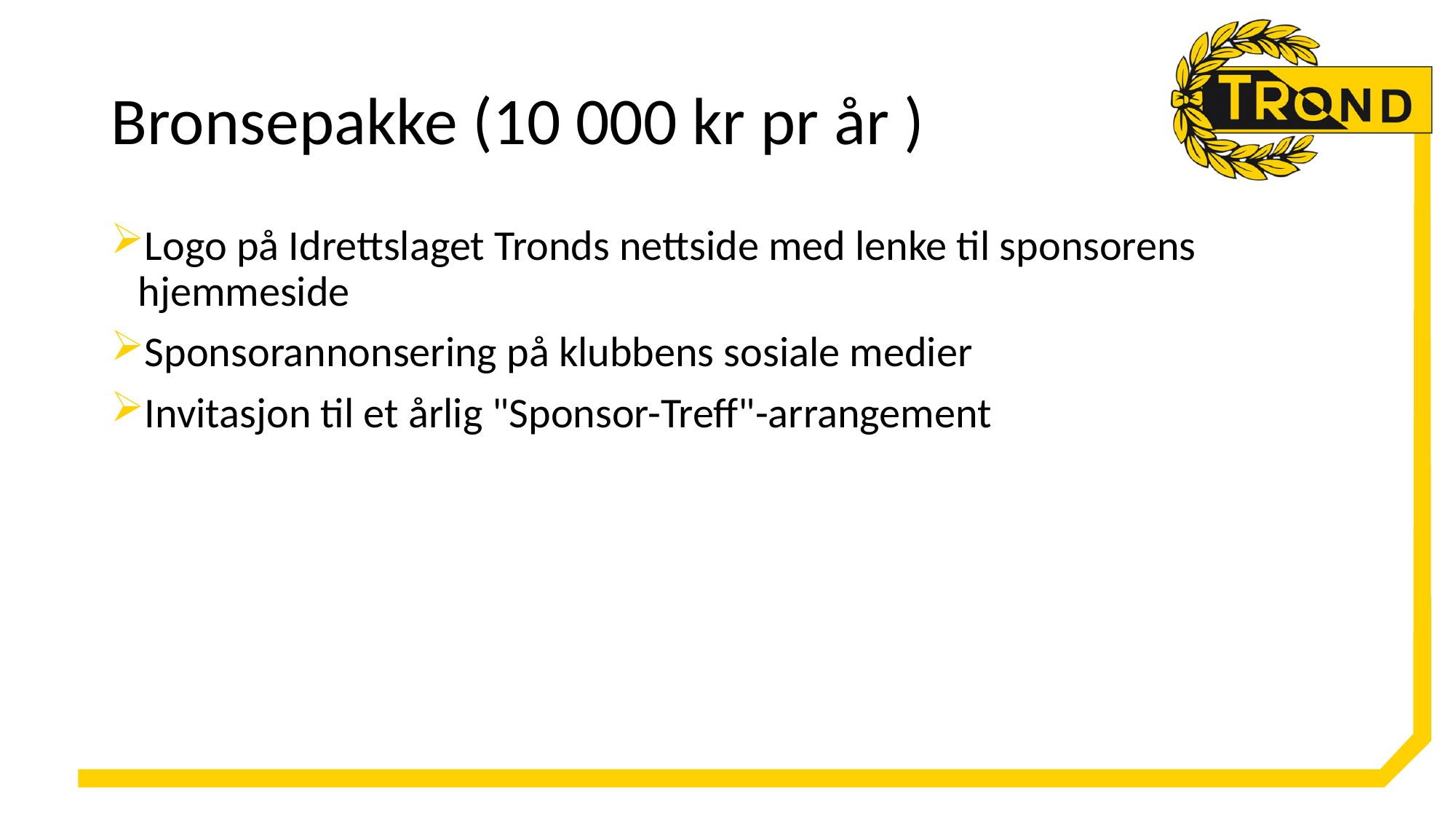

# Bronsepakke (10 000 kr pr år )
Logo på Idrettslaget Tronds nettside med lenke til sponsorens hjemmeside
Sponsorannonsering på klubbens sosiale medier
Invitasjon til et årlig "Sponsor-Treff"-arrangement